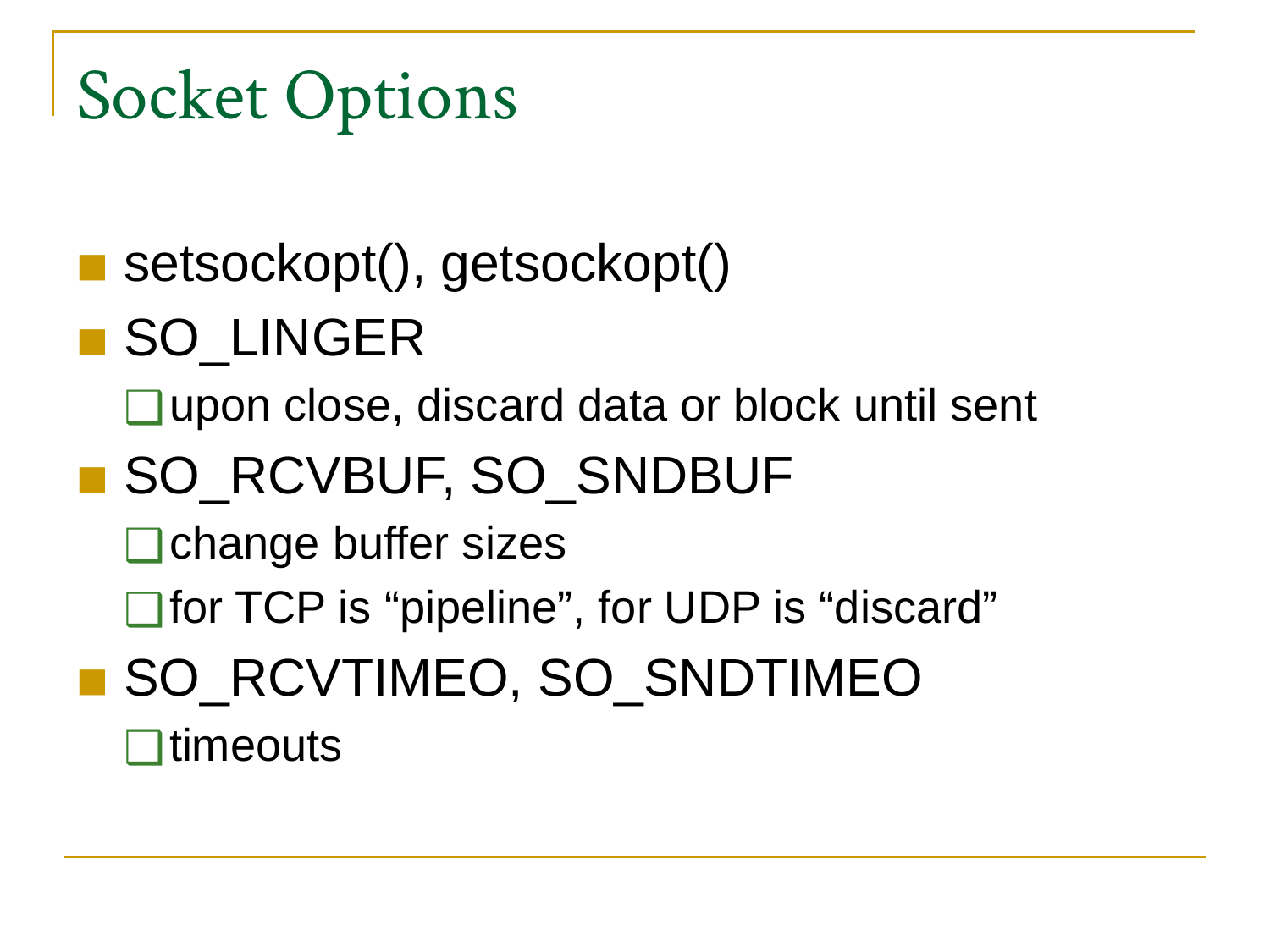

# Socket Options
setsockopt(), getsockopt()
SO_LINGER
upon close, discard data or block until sent
SO_RCVBUF, SO_SNDBUF
change buffer sizes
for TCP is “pipeline”, for UDP is “discard”
SO_RCVTIMEO, SO_SNDTIMEO
timeouts